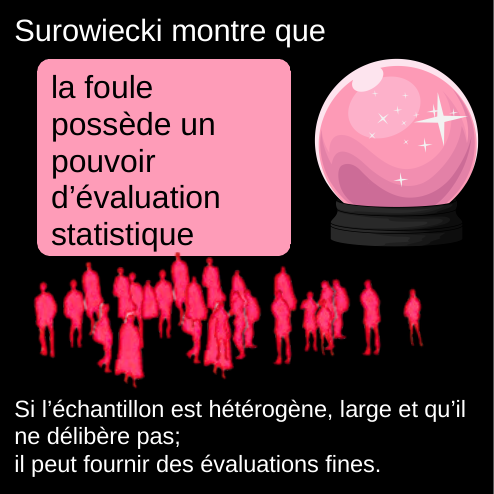

Surowiecki montre que

la foule
possède un
pouvoir
d’évaluation statistique

Si l’échantillon est hétérogène, large et qu’il ne délibère pas;
il peut fournir des évaluations fines.